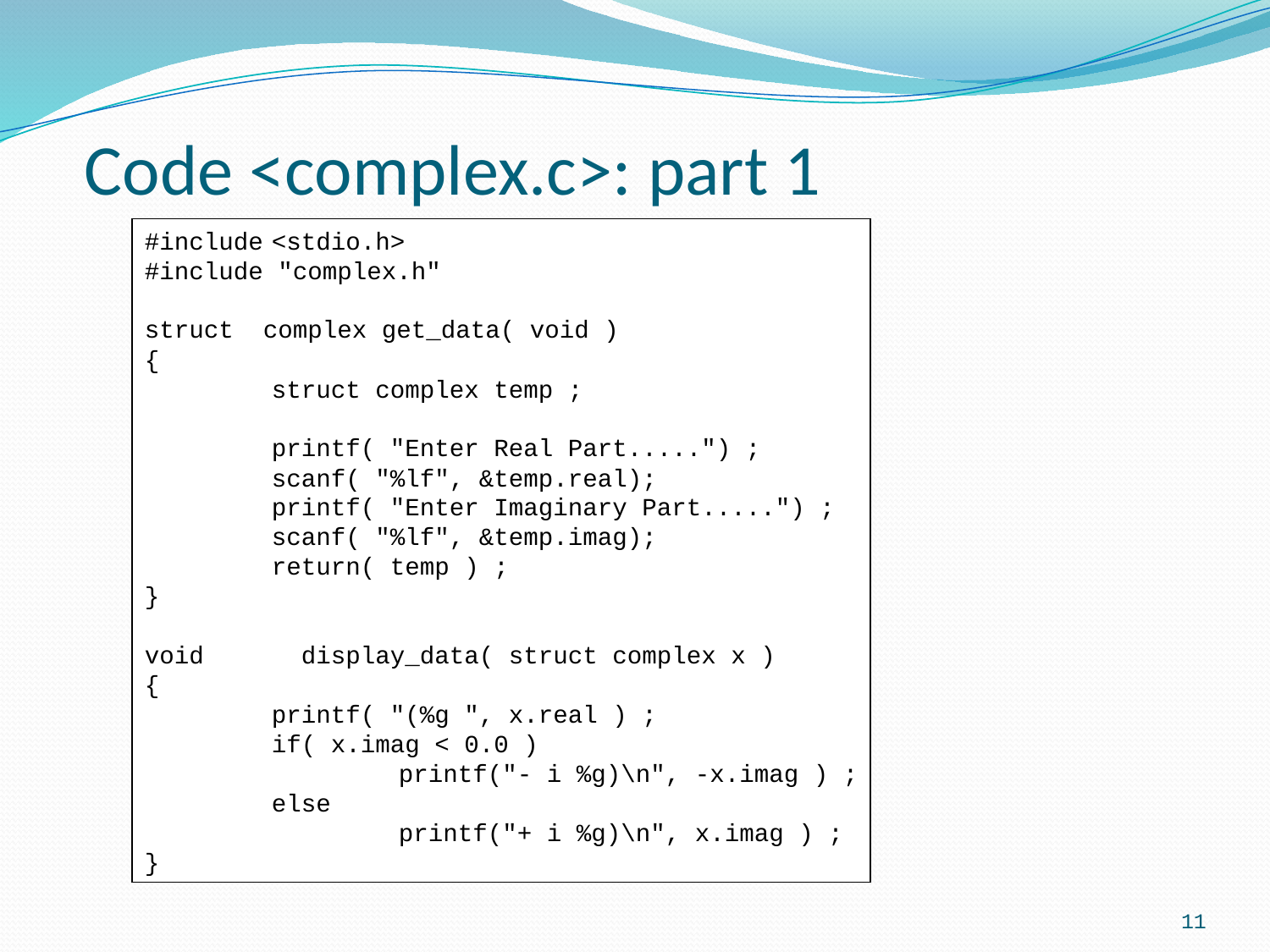

# Code <complex.c>: part 1
#include	<stdio.h>
#include "complex.h"

struct  complex get_data( void )
{
	struct complex temp ;

	printf( "Enter Real Part.....") ;
	scanf( "%lf", &temp.real);
	printf( "Enter Imaginary Part.....") ;
	scanf( "%lf", &temp.imag);
	return( temp ) ;
}

void	  display_data( struct complex x )
{
	printf( "(%g ", x.real ) ;
	if( x.imag < 0.0 )
		printf("- i %g)\n", -x.imag ) ;
	else
		printf("+ i %g)\n", x.imag ) ;
}
11